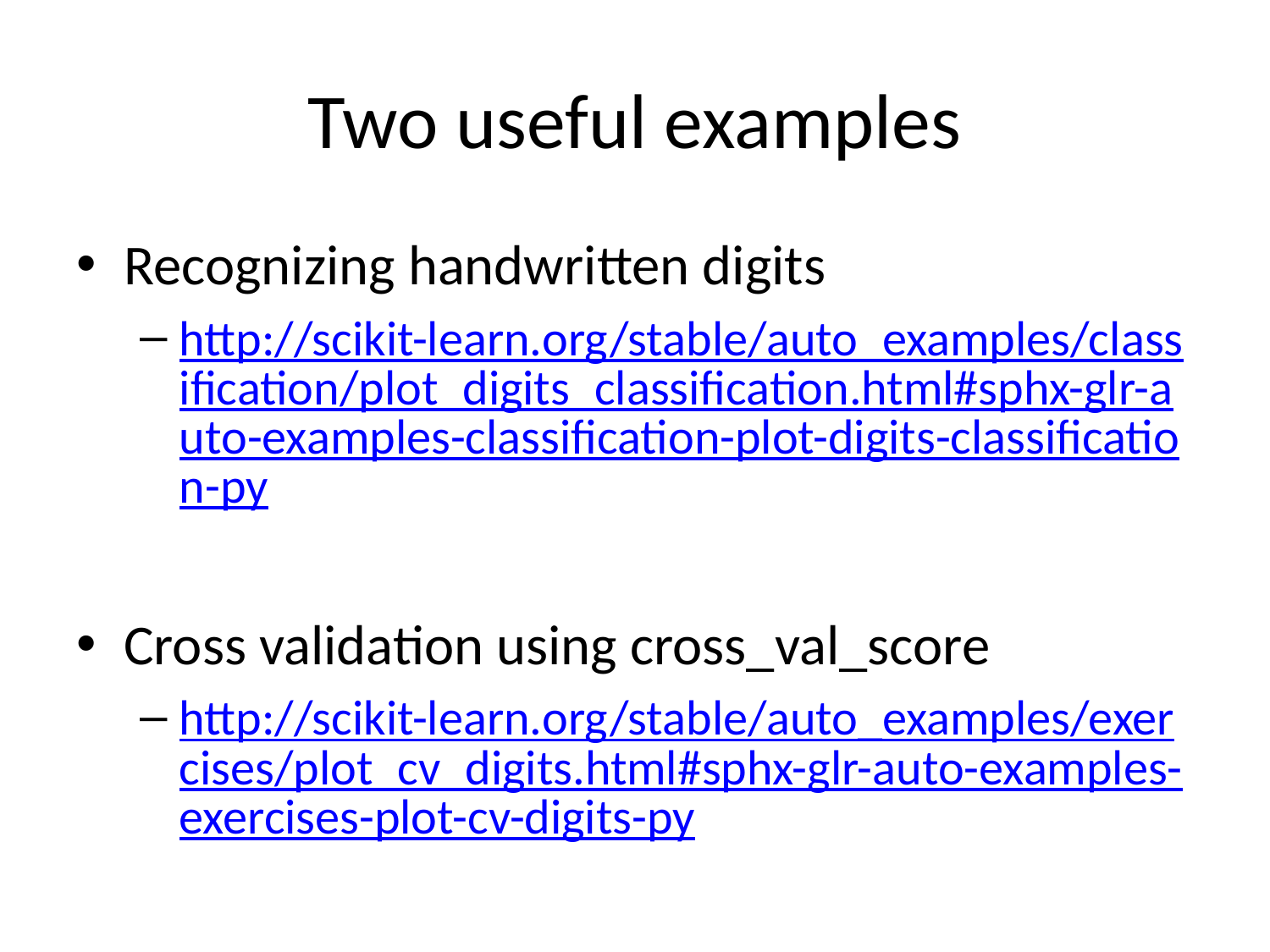

# Two useful examples
Recognizing handwritten digits
http://scikit-learn.org/stable/auto_examples/classification/plot_digits_classification.html#sphx-glr-auto-examples-classification-plot-digits-classification-py

Cross validation using cross_val_score
http://scikit-learn.org/stable/auto_examples/exercises/plot_cv_digits.html#sphx-glr-auto-examples-exercises-plot-cv-digits-py